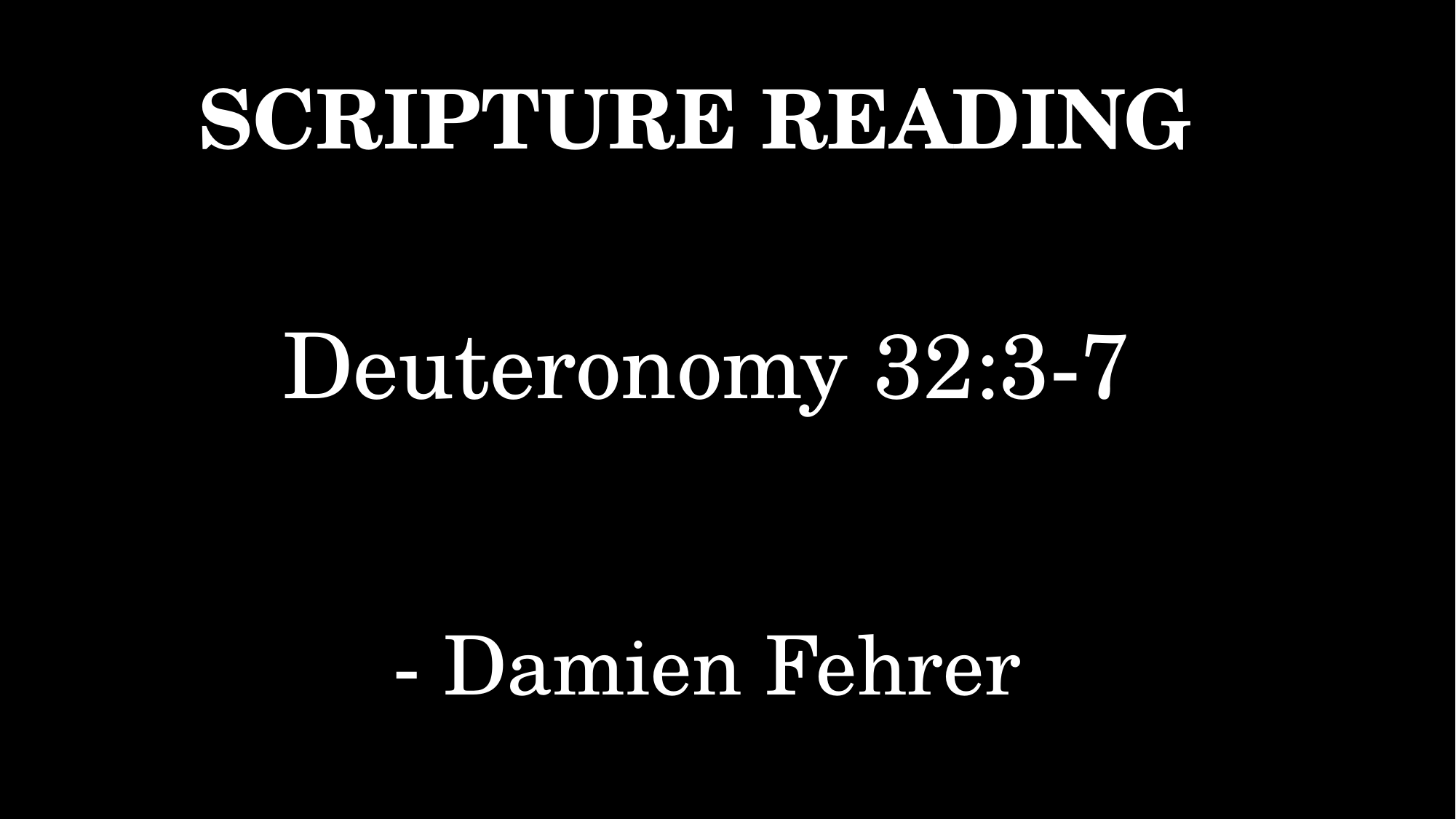

SCRIPTURE READING

Deuteronomy 32:3-7

- Damien Fehrer

#